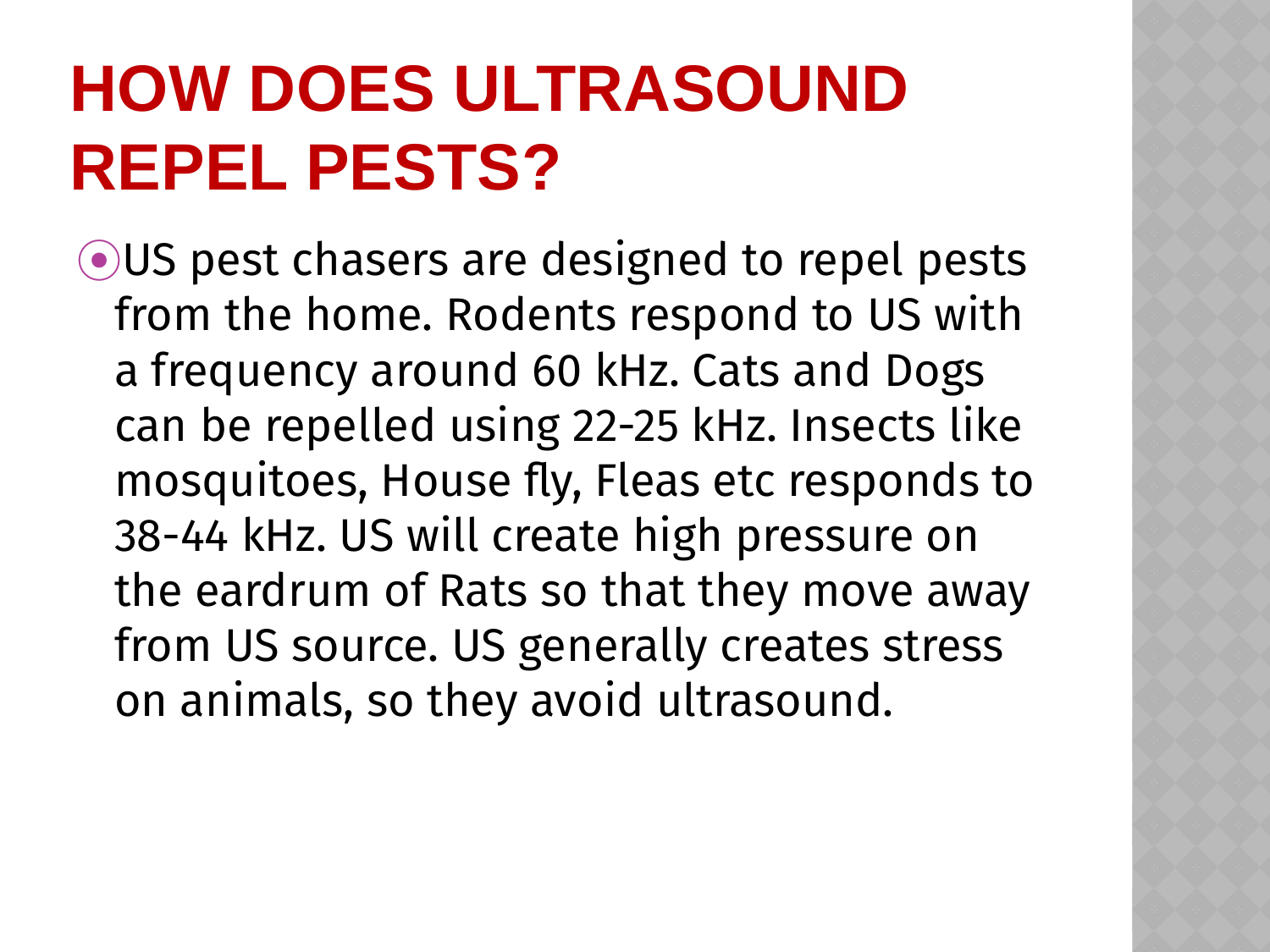

# HOW DOES ULTRASOUND REPEL PESTS?
US pest chasers are designed to repel pests from the home. Rodents respond to US with a frequency around 60 kHz. Cats and Dogs can be repelled using 22-25 kHz. Insects like mosquitoes, House fly, Fleas etc responds to 38-44 kHz. US will create high pressure on the eardrum of Rats so that they move away from US source. US generally creates stress on animals, so they avoid ultrasound.